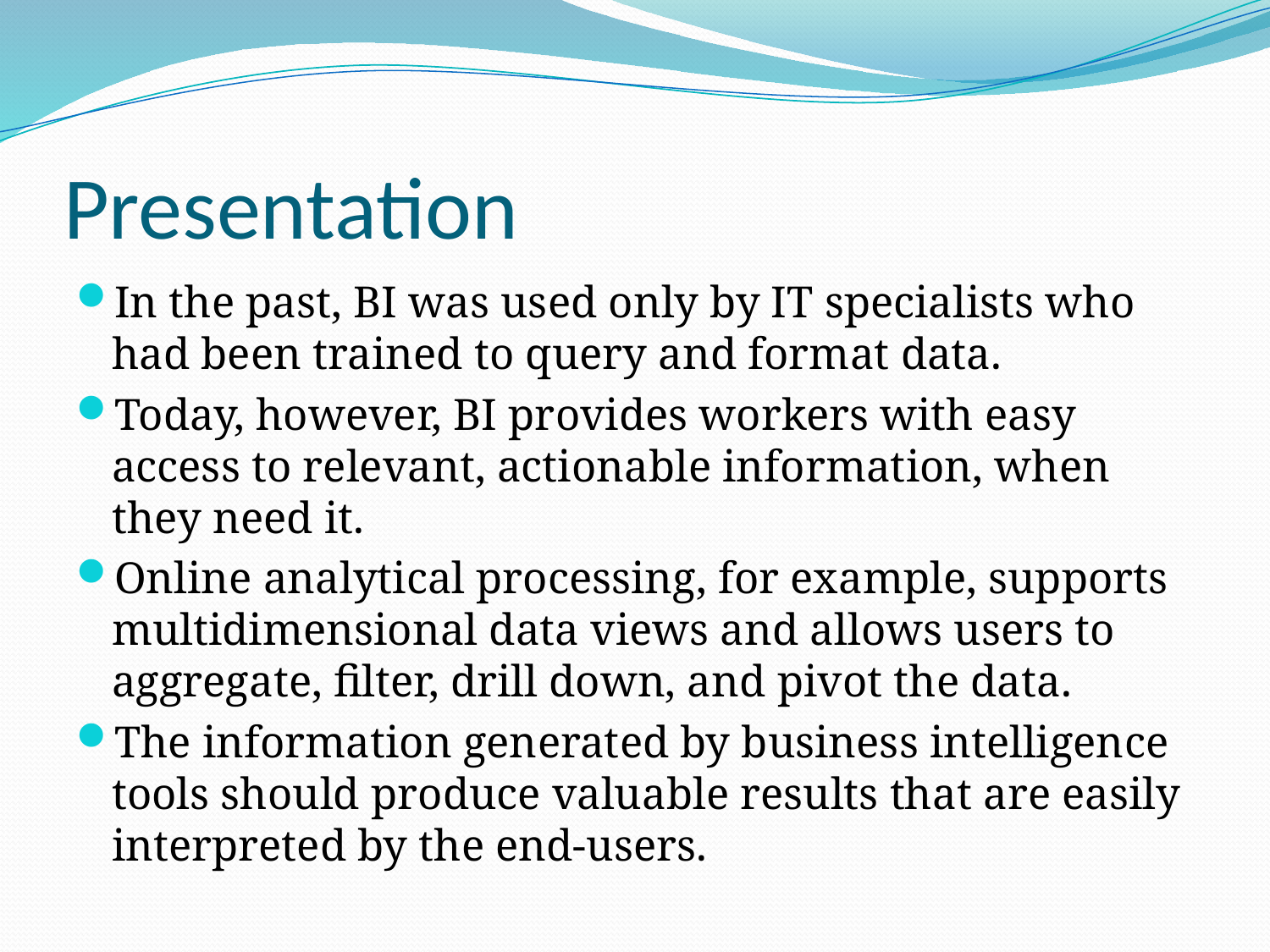

# Presentation
In the past, BI was used only by IT specialists who had been trained to query and format data.
Today, however, BI provides workers with easy access to relevant, actionable information, when they need it.
Online analytical processing, for example, supports multidimensional data views and allows users to aggregate, filter, drill down, and pivot the data.
The information generated by business intelligence tools should produce valuable results that are easily interpreted by the end-users.